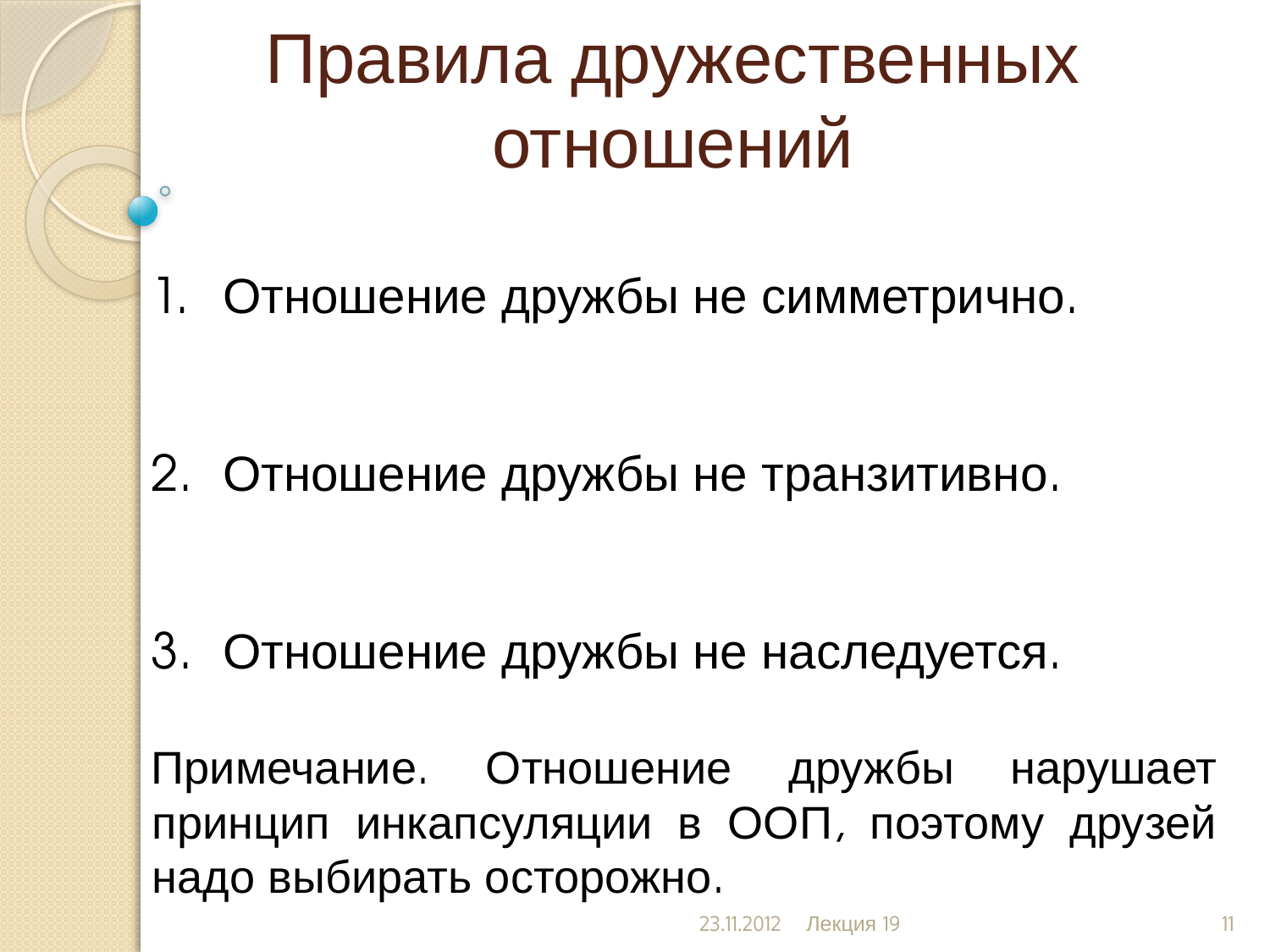

# Правила дружественных отношений
Отношение дружбы не симметрично.

Отношение дружбы не транзитивно.

Отношение дружбы не наследуется.

Примечание. Отношение дружбы нарушает принцип инкапсуляции в ООП, поэтому друзей надо выбирать осторожно.
23.11.2012
Лекция 19
11